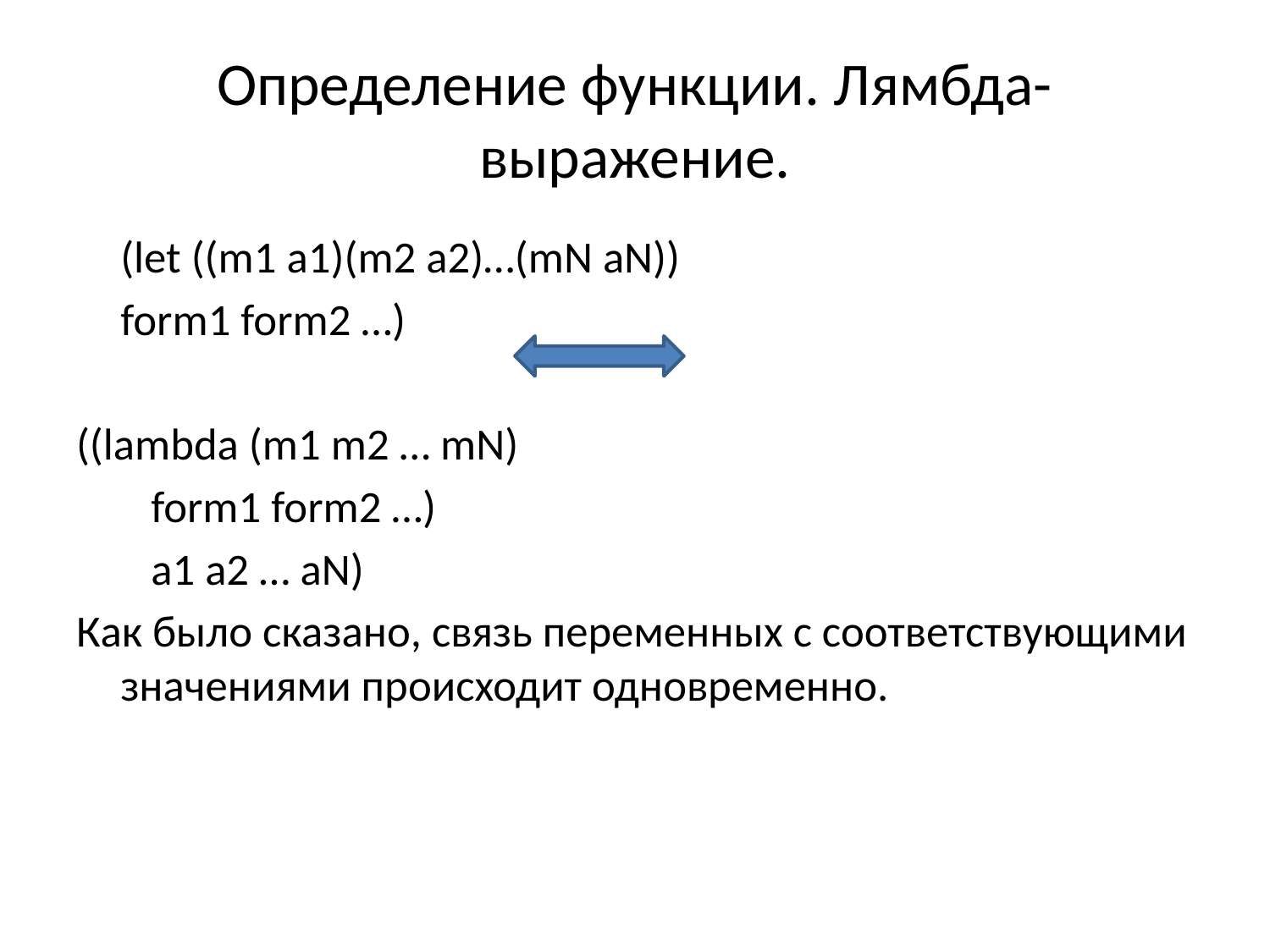

# Определение функции. Лямбда-выражение.
	(let ((m1 a1)(m2 a2)…(mN aN))
	form1 form2 …)

((lambda (m1 m2 … mN)
	   form1 form2 …)
	   a1 a2 … aN)
Как было сказано, связь переменных с соответствующими значениями происходит одновременно.